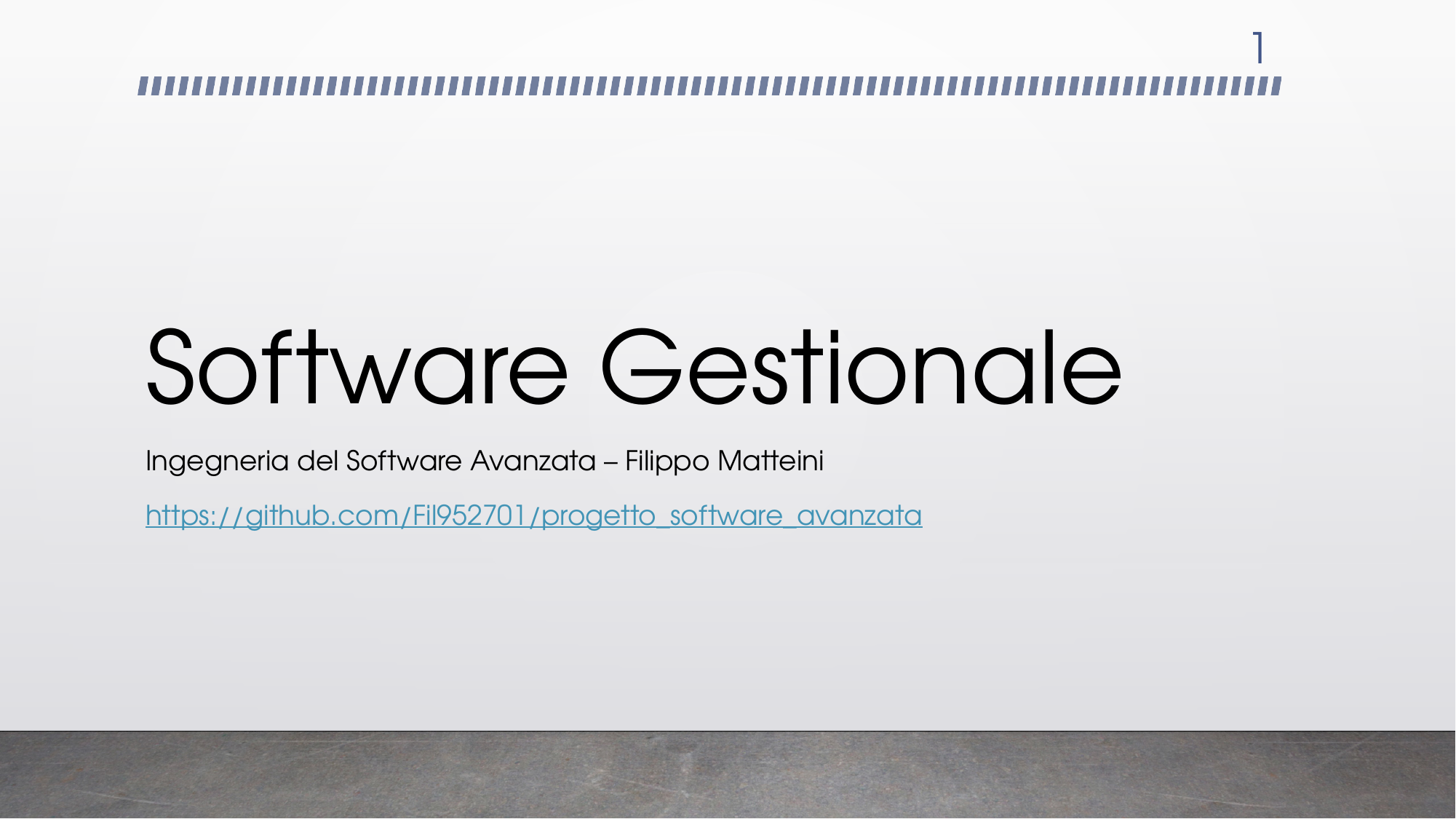

1
# Software Gestionale
Ingegneria del Software Avanzata – Filippo Matteini
https://github.com/Fil952701/progetto_software_avanzata